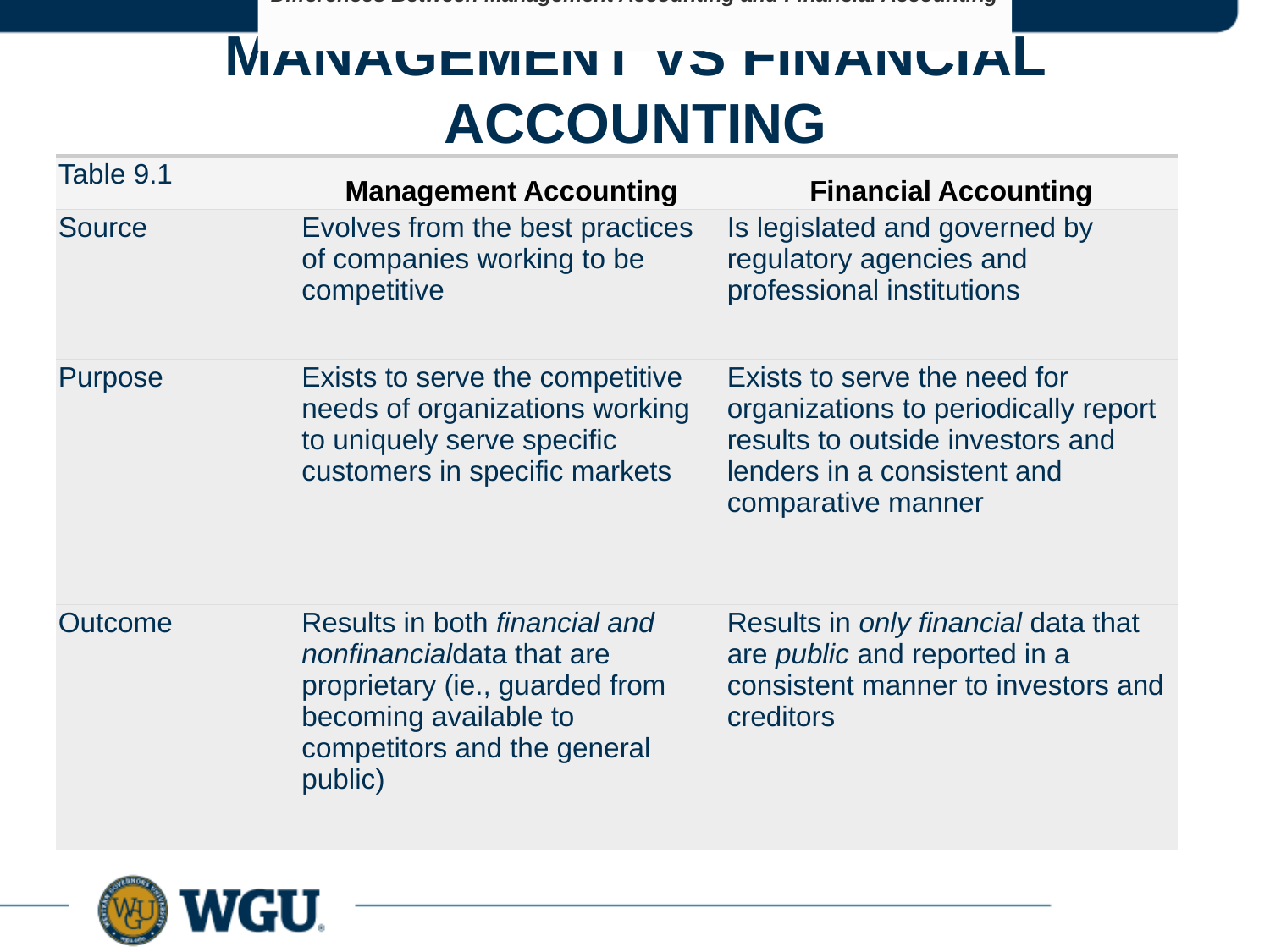

Table 9.1
Differences Between Management Accounting and Financial Accounting

# management VS financial accounting
| Table 9.1 | Management Accounting | Financial Accounting |
| --- | --- | --- |
| Source | Evolves from the best practices of companies working to be competitive | Is legislated and governed by regulatory agencies and professional institutions |
| Purpose | Exists to serve the competitive needs of organizations working to uniquely serve specific customers in specific markets | Exists to serve the need for organizations to periodically report results to outside investors and lenders in a consistent and comparative manner |
| Outcome | Results in both financial and nonfinancialdata that are proprietary (ie., guarded from becoming available to competitors and the general public) | Results in only financial data that are public and reported in a consistent manner to investors and creditors |